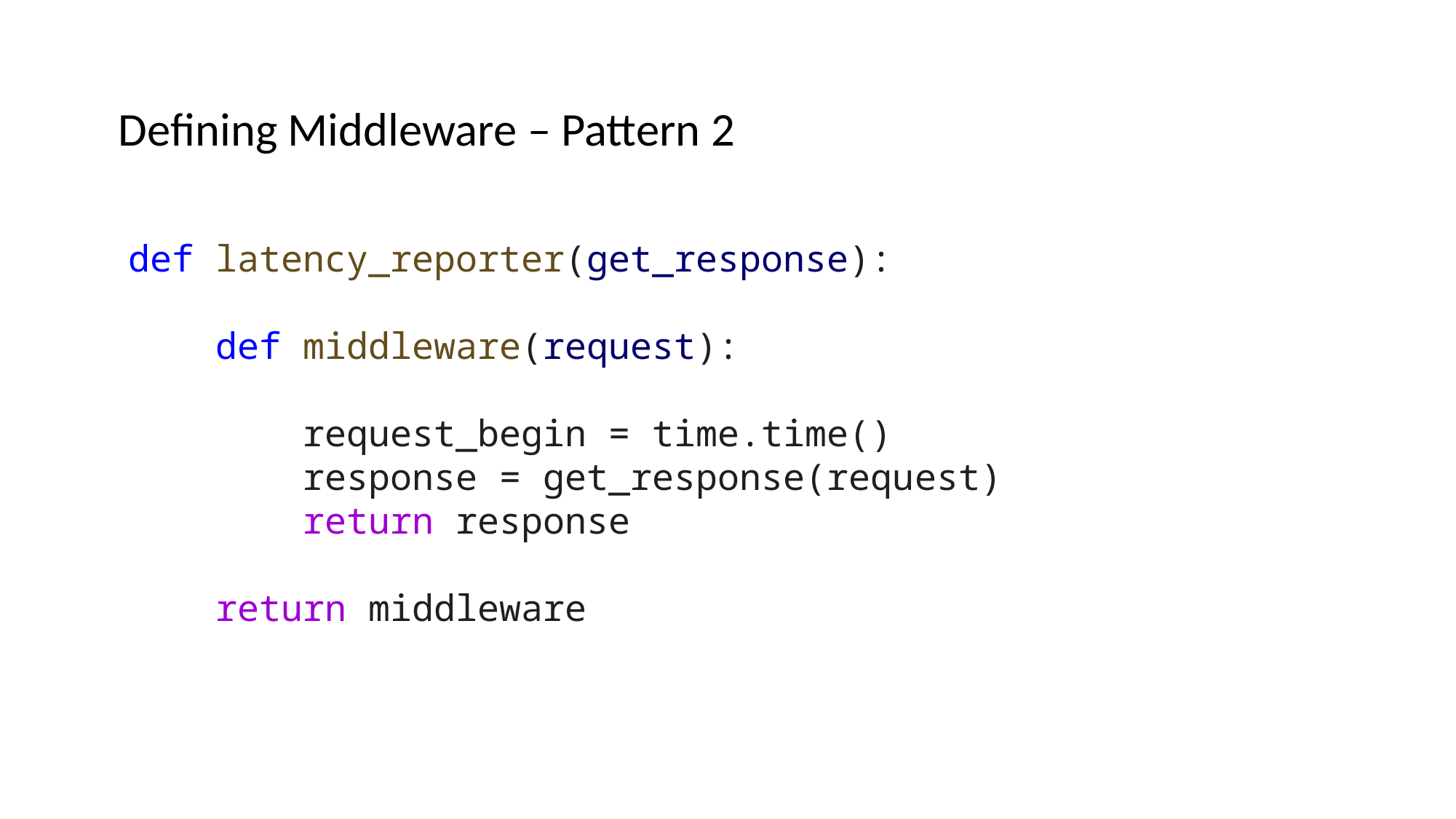

# Defining Middleware – Pattern 2

def latency_reporter(get_response):

    def middleware(request):

        request_begin = time.time()
        response = get_response(request)
        return response

    return middleware